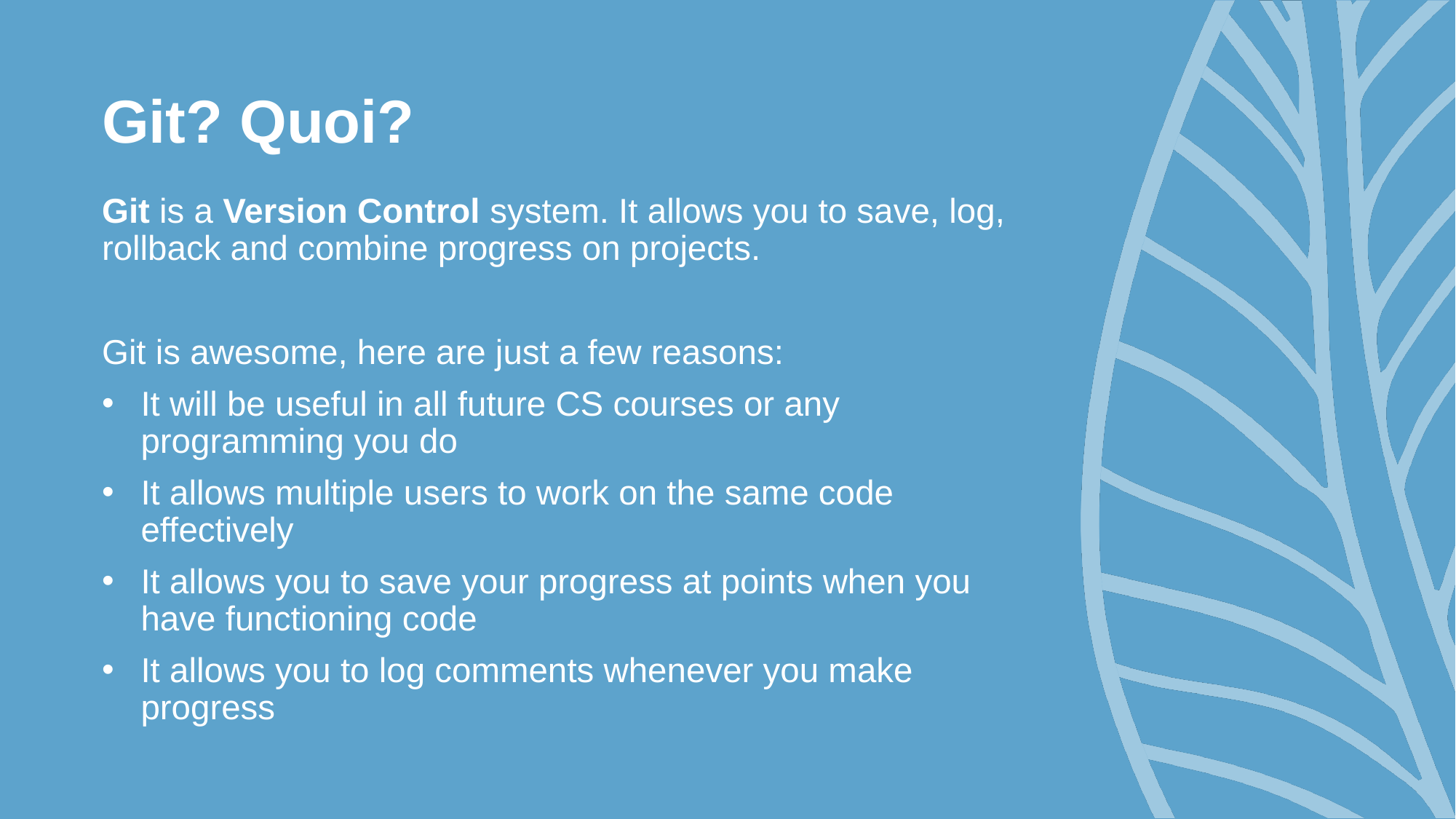

# Git? Quoi?
Git is a Version Control system. It allows you to save, log, rollback and combine progress on projects.

Git is awesome, here are just a few reasons:
It will be useful in all future CS courses or any programming you do
It allows multiple users to work on the same code effectively
It allows you to save your progress at points when you have functioning code
It allows you to log comments whenever you make progress